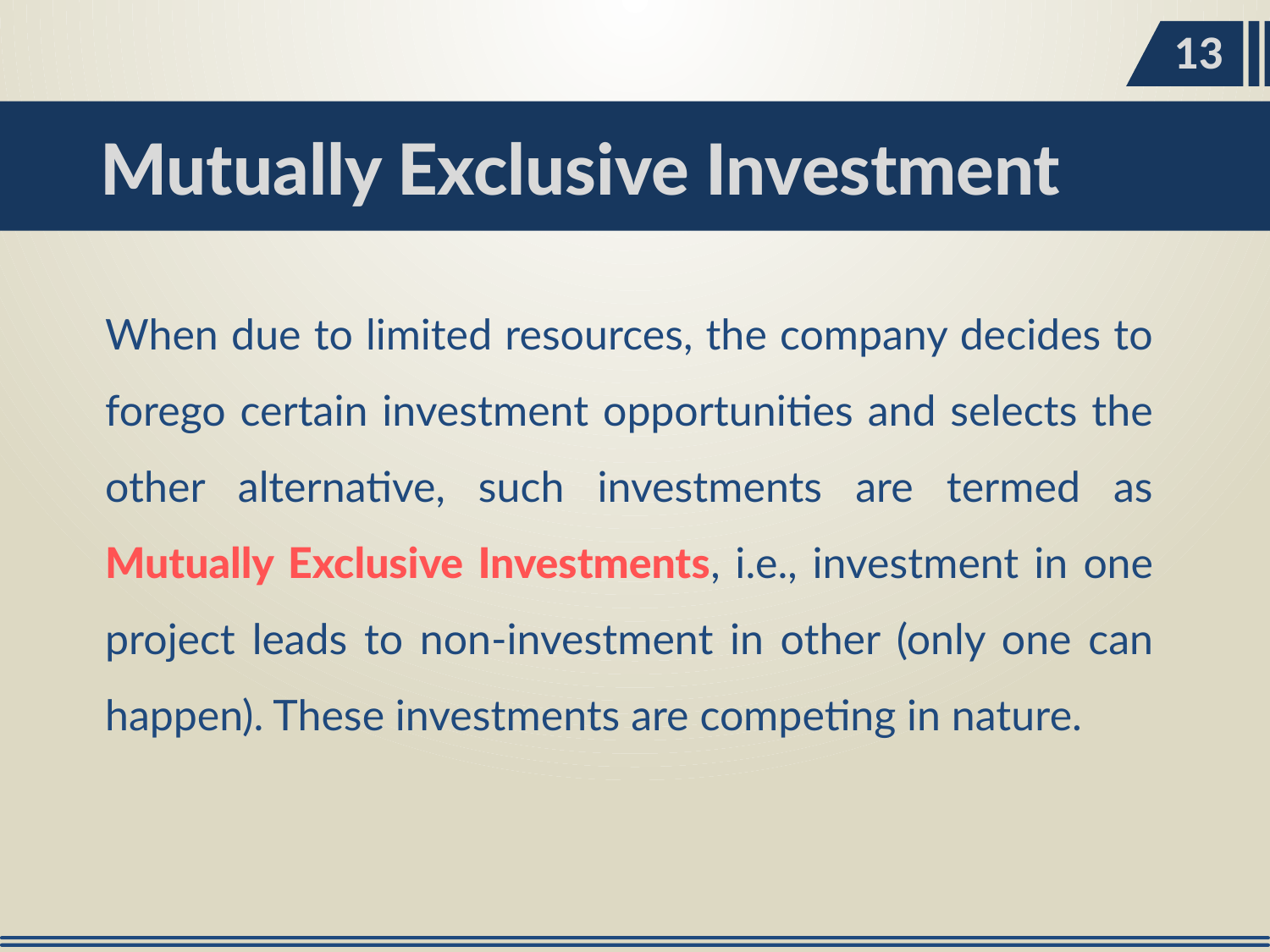

13
Mutually Exclusive Investment
When due to limited resources, the company decides to forego certain investment opportunities and selects the other alternative, such investments are termed as Mutually Exclusive Investments, i.e., investment in one project leads to non-investment in other (only one can happen). These investments are competing in nature.